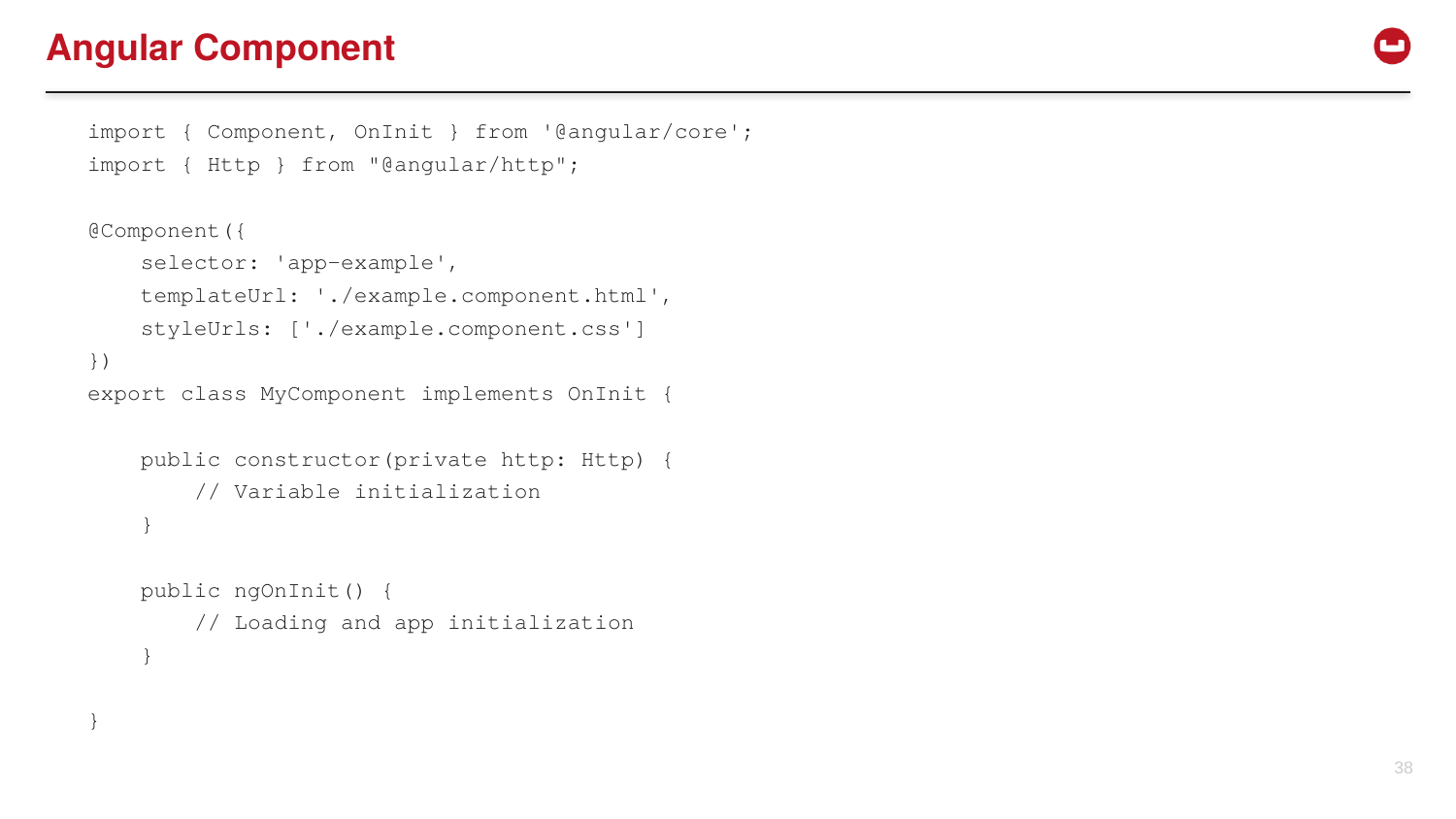

# Angular Component
import { Component, OnInit } from '@angular/core';
import { Http } from "@angular/http";

@Component({
    selector: 'app-example',
    templateUrl: './example.component.html',
    styleUrls: ['./example.component.css']
})
export class MyComponent implements OnInit {

    public constructor(private http: Http) {
        // Variable initialization
    }

    public ngOnInit() {
        // Loading and app initialization
    }

}